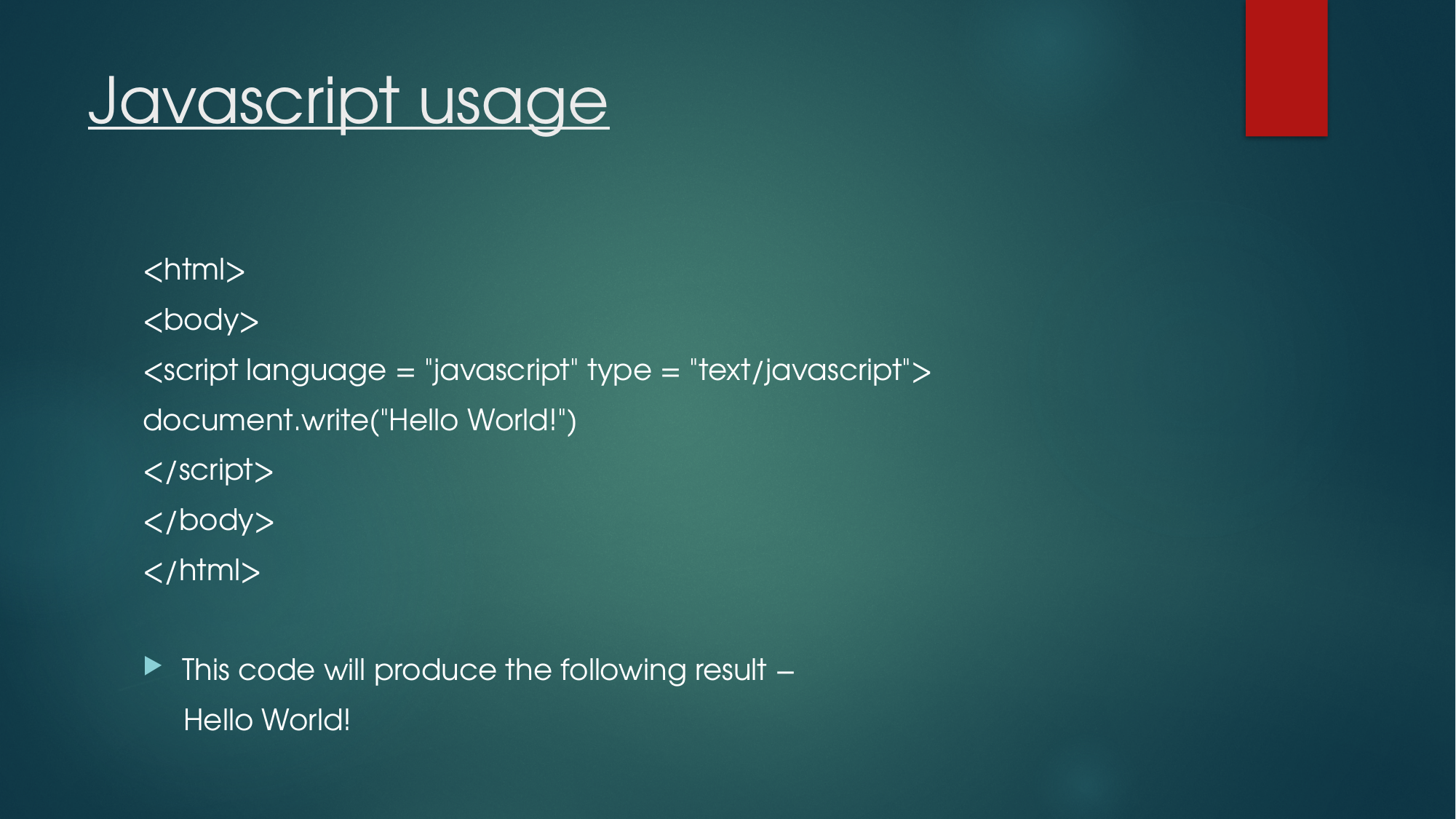

# Javascript usage
<html>
<body>
<script language = "javascript" type = "text/javascript">
document.write("Hello World!")
</script>
</body>
</html>

This code will produce the following result −
     Hello World!